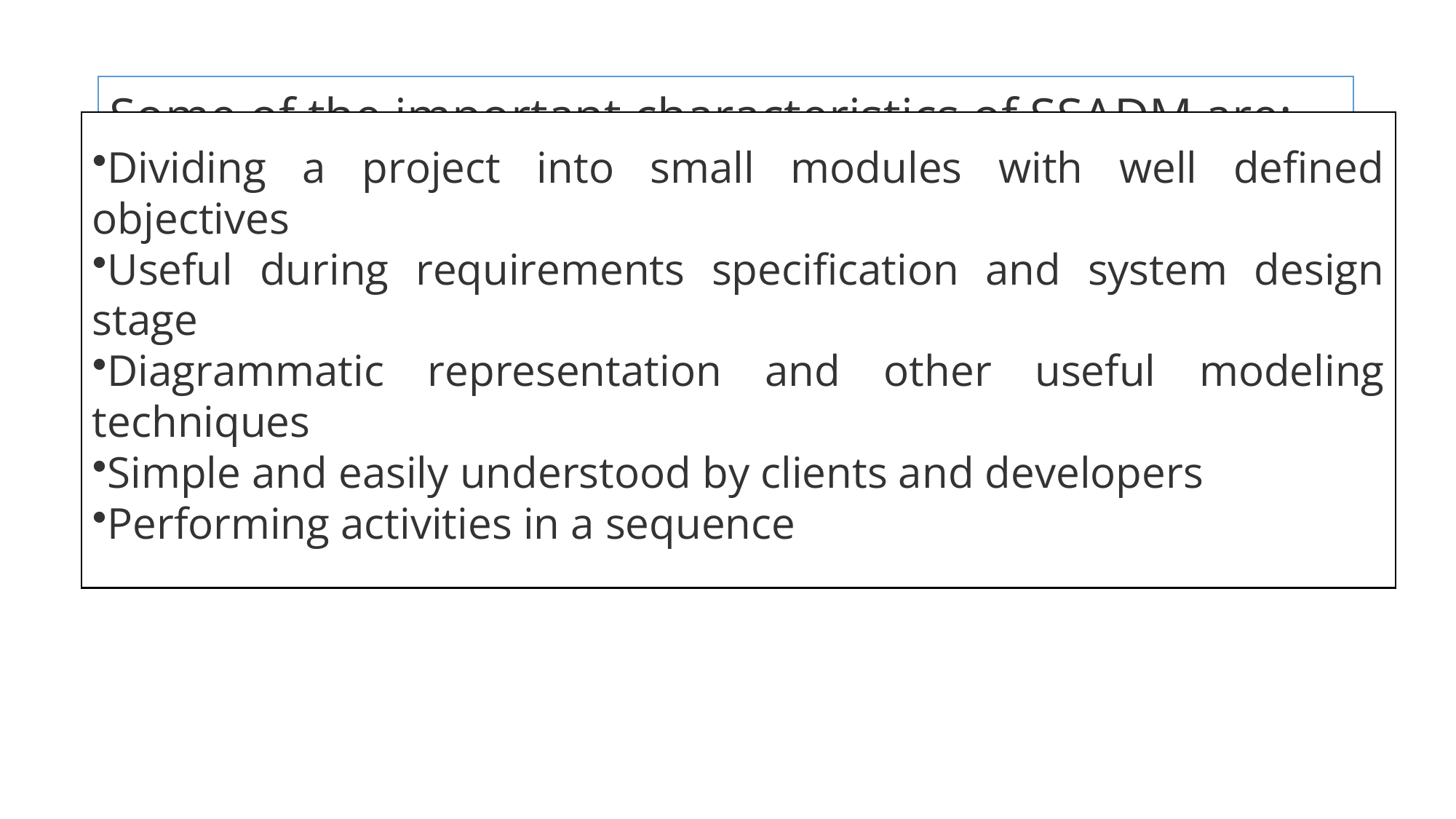

# Some of the important characteristics of SSADM are:
Dividing a project into small modules with well defined objectives
Useful during requirements specification and system design stage
Diagrammatic representation and other useful modeling techniques
Simple and easily understood by clients and developers
Performing activities in a sequence